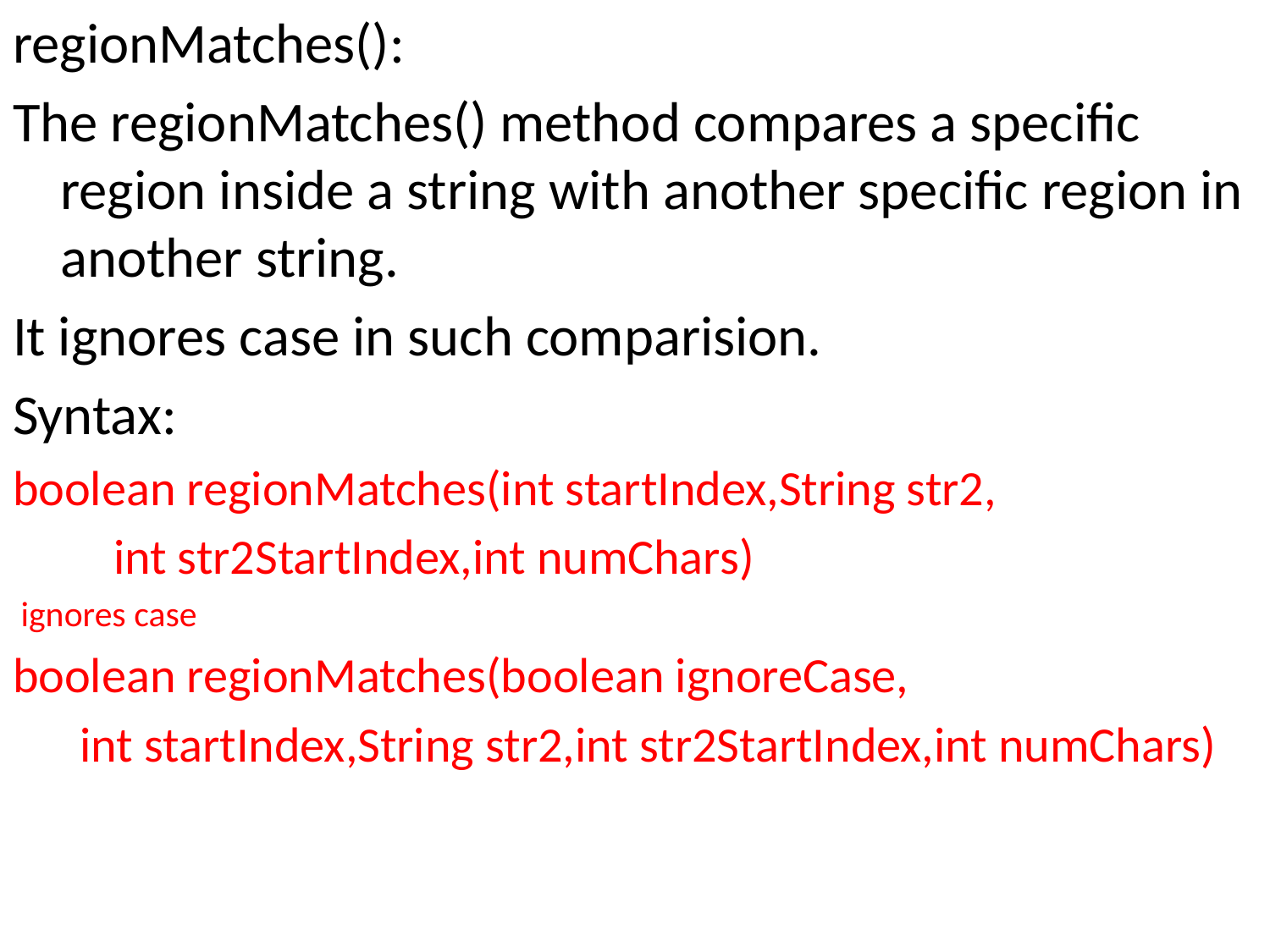

regionMatches():
The regionMatches() method compares a specific region inside a string with another specific region in another string.
It ignores case in such comparision.
Syntax:
boolean regionMatches(int startIndex,String str2,
         int str2StartIndex,int numChars)
 ignores case
boolean regionMatches(boolean ignoreCase,
      int startIndex,String str2,int str2StartIndex,int numChars)